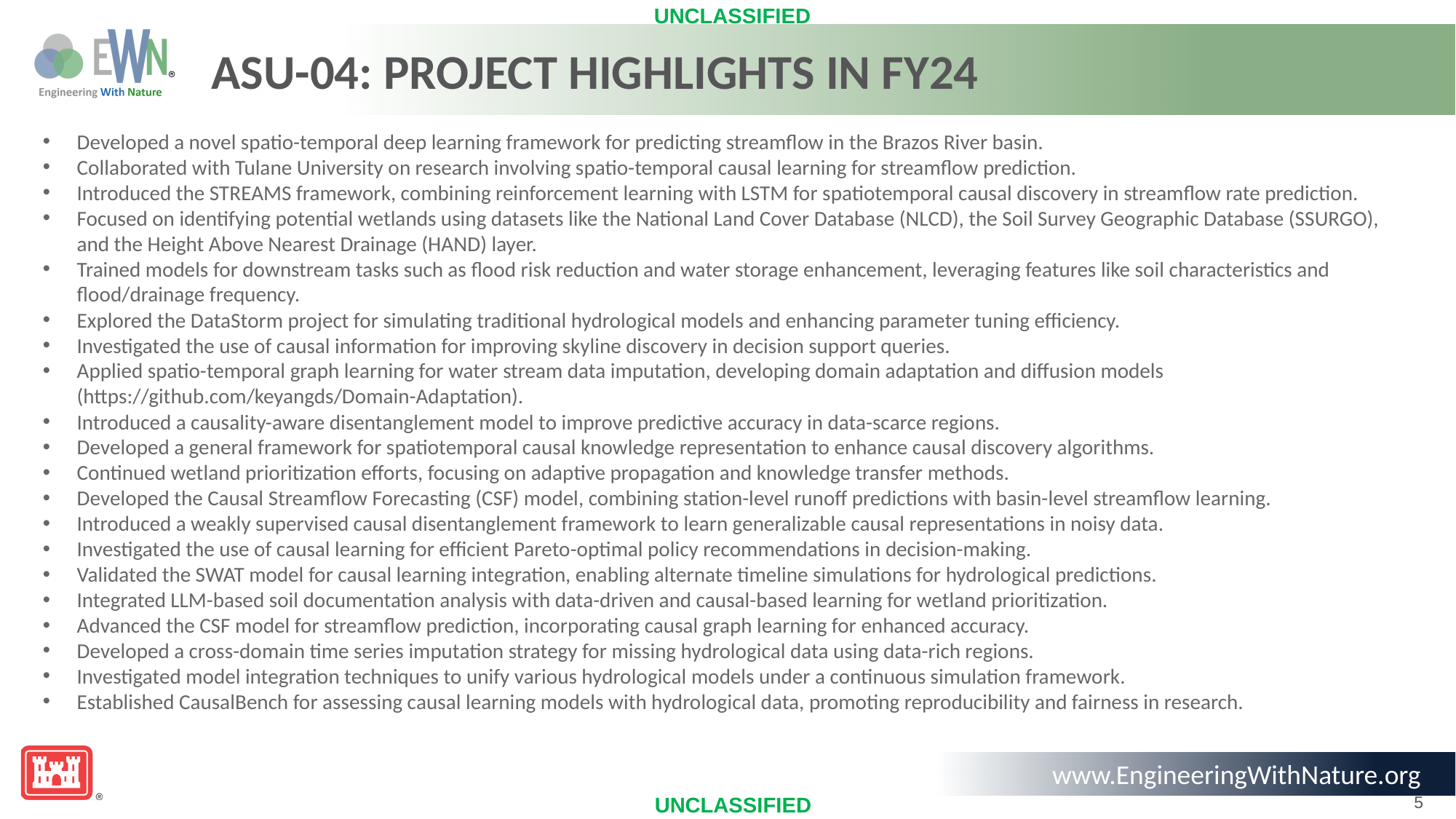

# ASU-04: Project Highlights in FY24
Developed a novel spatio-temporal deep learning framework for predicting streamflow in the Brazos River basin.
Collaborated with Tulane University on research involving spatio-temporal causal learning for streamflow prediction.
Introduced the STREAMS framework, combining reinforcement learning with LSTM for spatiotemporal causal discovery in streamflow rate prediction.
Focused on identifying potential wetlands using datasets like the National Land Cover Database (NLCD), the Soil Survey Geographic Database (SSURGO), and the Height Above Nearest Drainage (HAND) layer.
Trained models for downstream tasks such as flood risk reduction and water storage enhancement, leveraging features like soil characteristics and flood/drainage frequency.
Explored the DataStorm project for simulating traditional hydrological models and enhancing parameter tuning efficiency.
Investigated the use of causal information for improving skyline discovery in decision support queries.
Applied spatio-temporal graph learning for water stream data imputation, developing domain adaptation and diffusion models (https://github.com/keyangds/Domain-Adaptation).
Introduced a causality-aware disentanglement model to improve predictive accuracy in data-scarce regions.
Developed a general framework for spatiotemporal causal knowledge representation to enhance causal discovery algorithms.
Continued wetland prioritization efforts, focusing on adaptive propagation and knowledge transfer methods.
Developed the Causal Streamflow Forecasting (CSF) model, combining station-level runoff predictions with basin-level streamflow learning.
Introduced a weakly supervised causal disentanglement framework to learn generalizable causal representations in noisy data.
Investigated the use of causal learning for efficient Pareto-optimal policy recommendations in decision-making.
Validated the SWAT model for causal learning integration, enabling alternate timeline simulations for hydrological predictions.
Integrated LLM-based soil documentation analysis with data-driven and causal-based learning for wetland prioritization.
Advanced the CSF model for streamflow prediction, incorporating causal graph learning for enhanced accuracy.
Developed a cross-domain time series imputation strategy for missing hydrological data using data-rich regions.
Investigated model integration techniques to unify various hydrological models under a continuous simulation framework.
Established CausalBench for assessing causal learning models with hydrological data, promoting reproducibility and fairness in research.